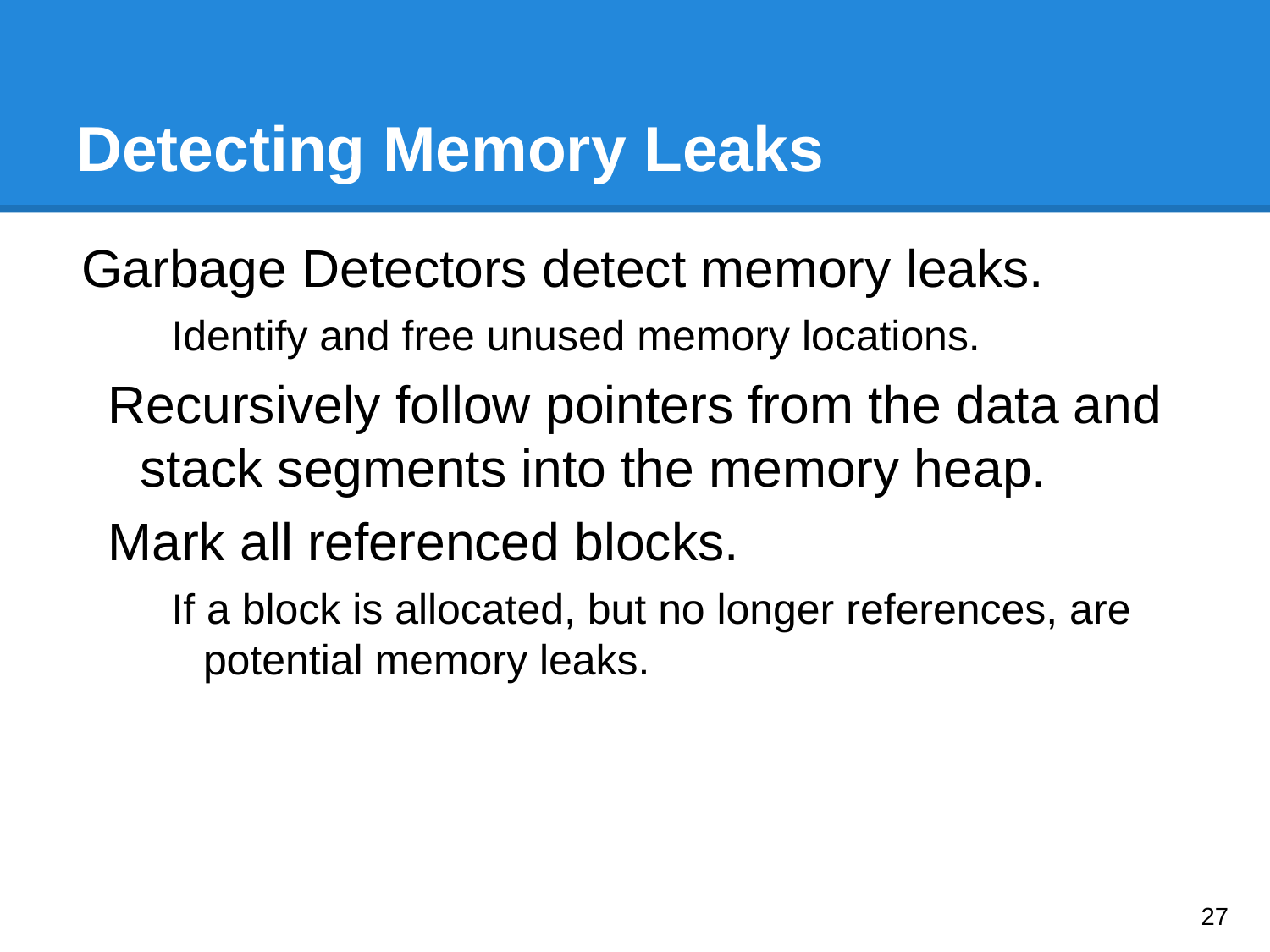

# Detecting Memory Leaks
Garbage Detectors detect memory leaks.
Identify and free unused memory locations.
Recursively follow pointers from the data and stack segments into the memory heap.
Mark all referenced blocks.
If a block is allocated, but no longer references, are potential memory leaks.
27